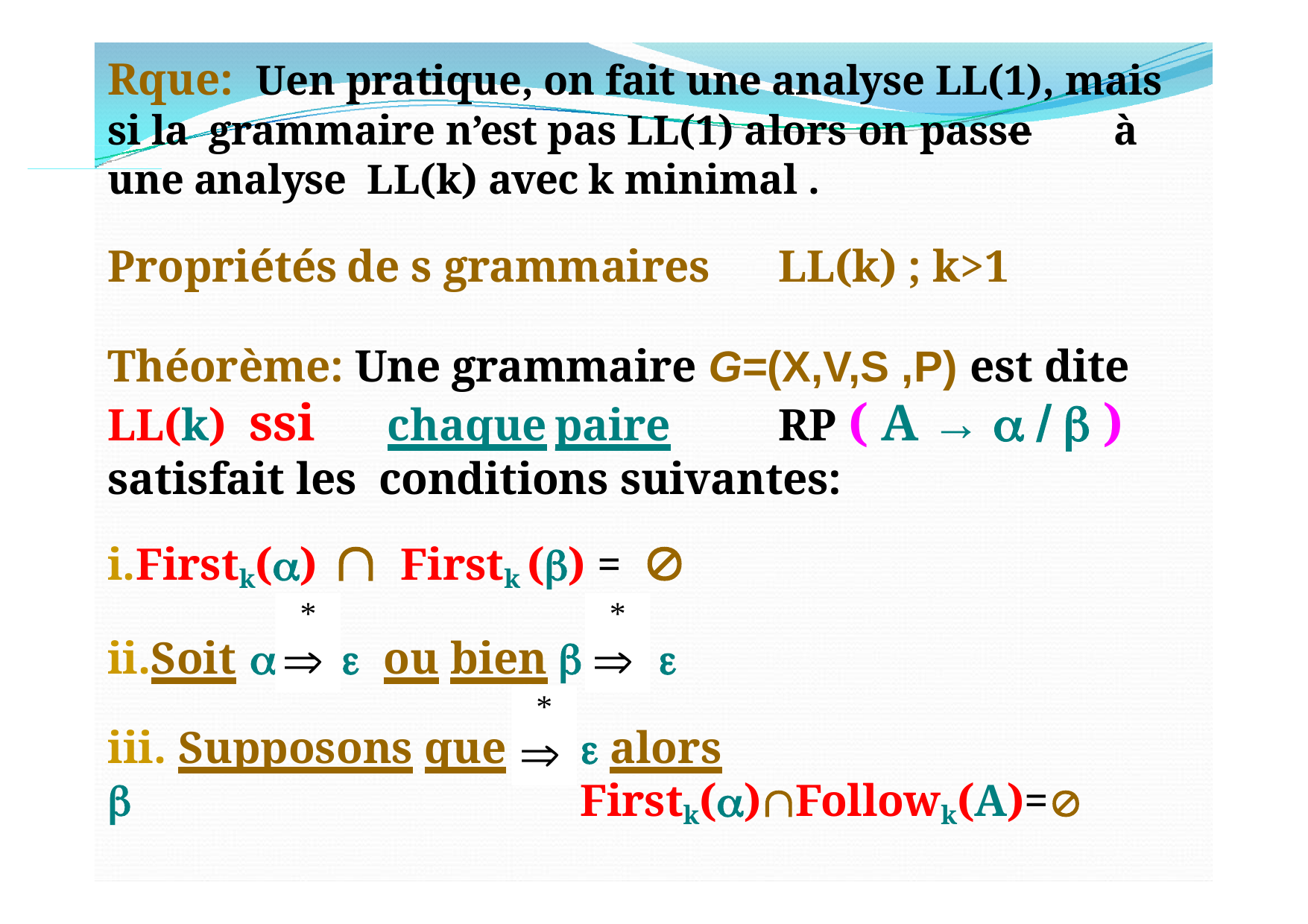

Rque:	Uen pratique, on fait une analyse LL(1), mais si la  grammaire n’est pas LL(1) alors on passe	à une analyse  LL(k) avec k minimal .

Propriétés	de s grammaires	LL(k) ; k>1

Théorème: Une grammaire G=(X,V,S ,P) est dite LL(k)  ssi	chaque	paire	RP ( A → α / β ) satisfait les  conditions suivantes:
i.Firstk(α)	∩	Firstk (β)	=	∅

*

*
ii.Soit	α
ε	ou bien	β	ε
⇒
⇒

*
iii. Supposons que β
ε alors Firstk(α)∩Followk(A)=∅
⇒